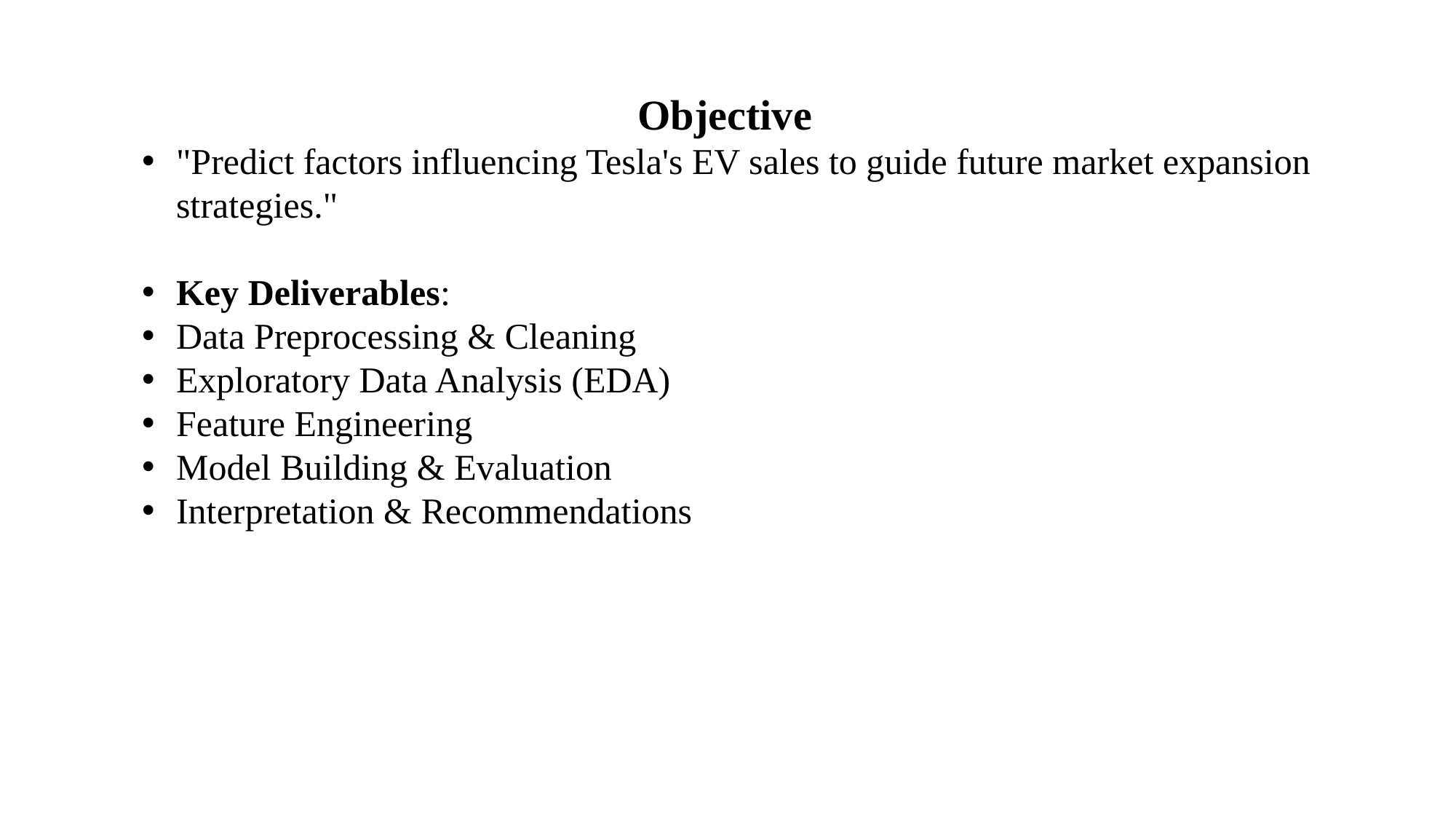

Objective
"Predict factors influencing Tesla's EV sales to guide future market expansion strategies."

Key Deliverables:
Data Preprocessing & Cleaning
Exploratory Data Analysis (EDA)
Feature Engineering
Model Building & Evaluation
Interpretation & Recommendations